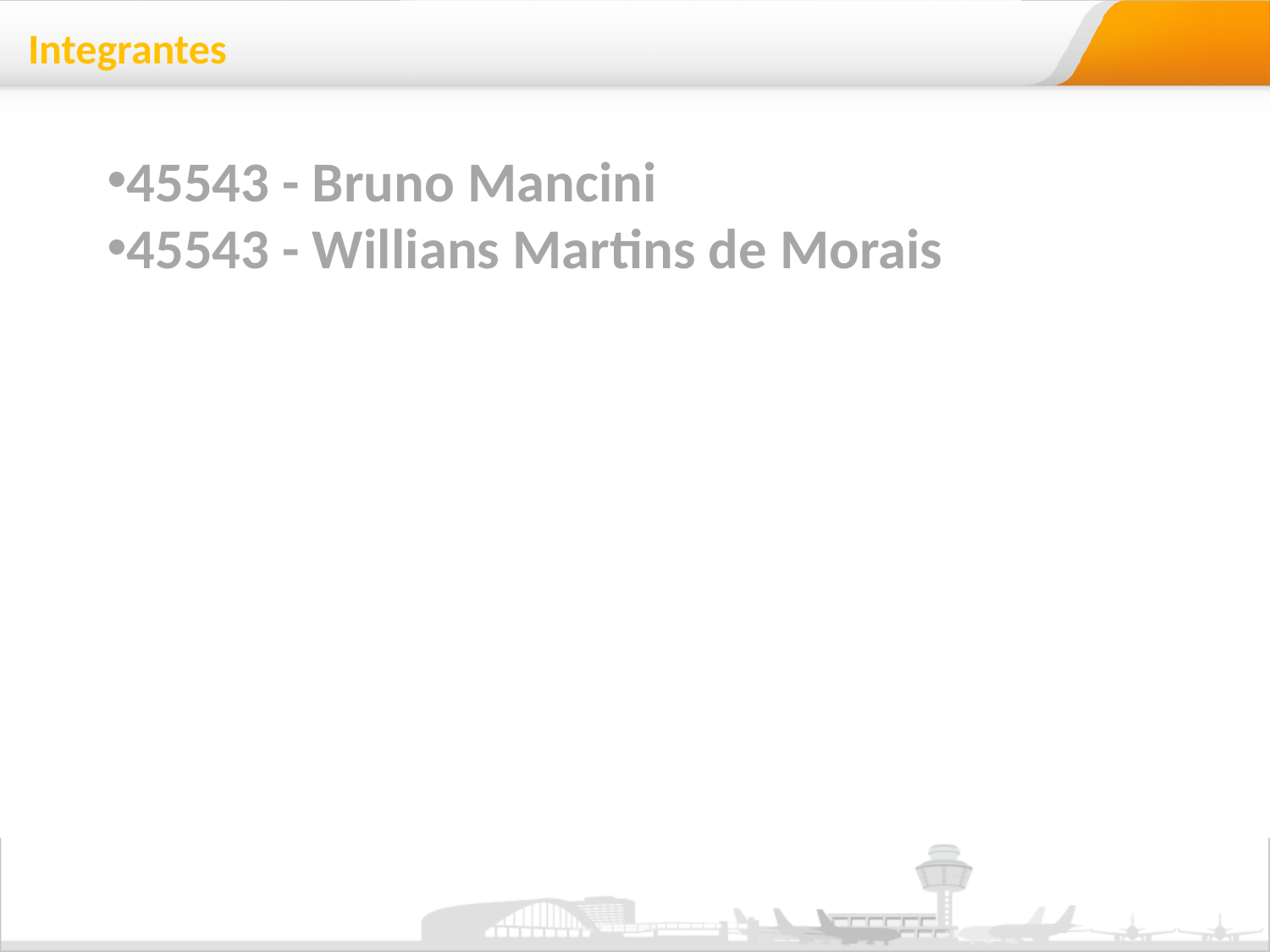

Integrantes
45543 - Bruno Mancini
45543 - Willians Martins de Morais